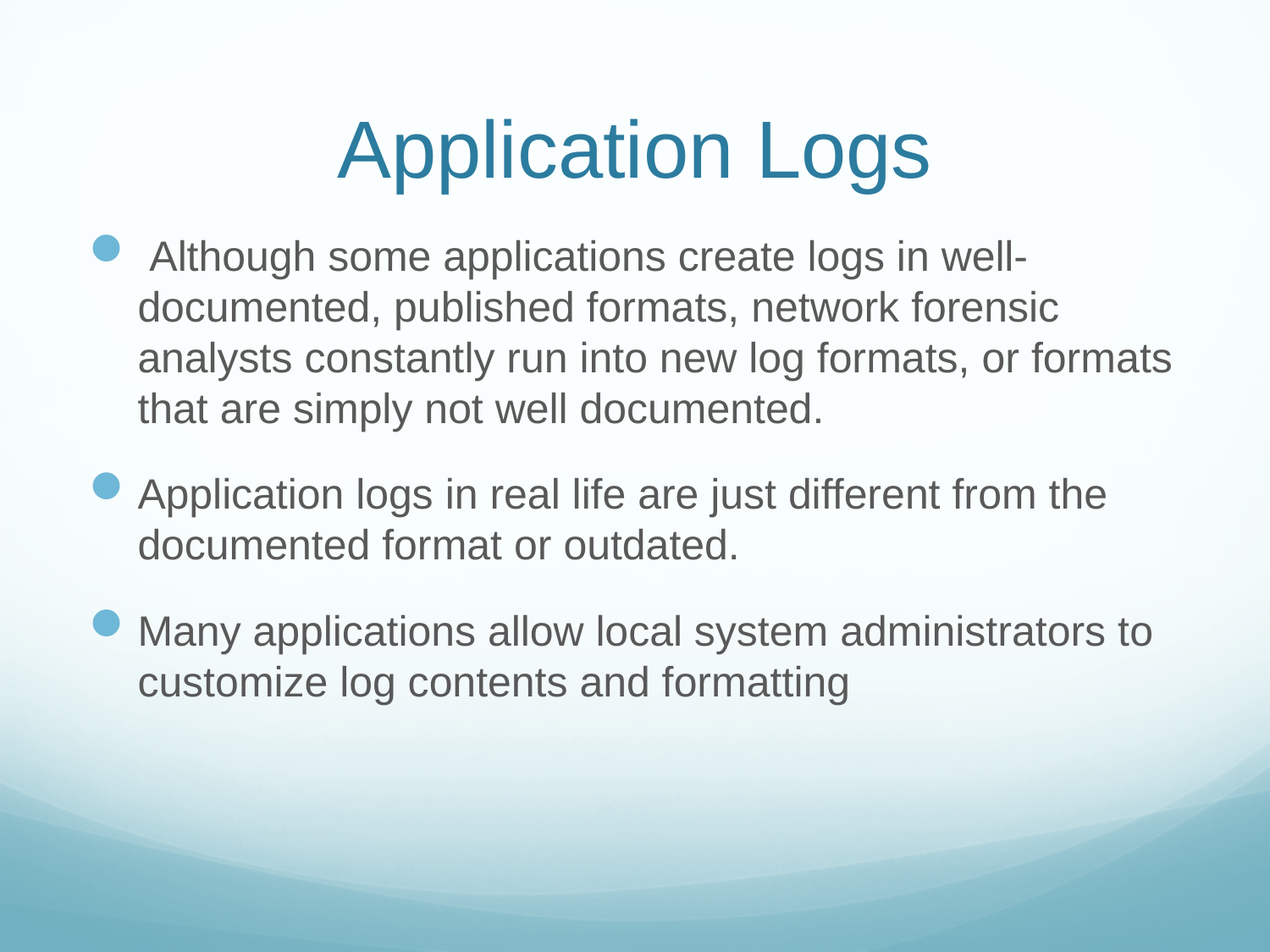

# Application Logs
 Although some applications create logs in well-documented, published formats, network forensic analysts constantly run into new log formats, or formats that are simply not well documented.
Application logs in real life are just different from the documented format or outdated.
Many applications allow local system administrators to customize log contents and formatting